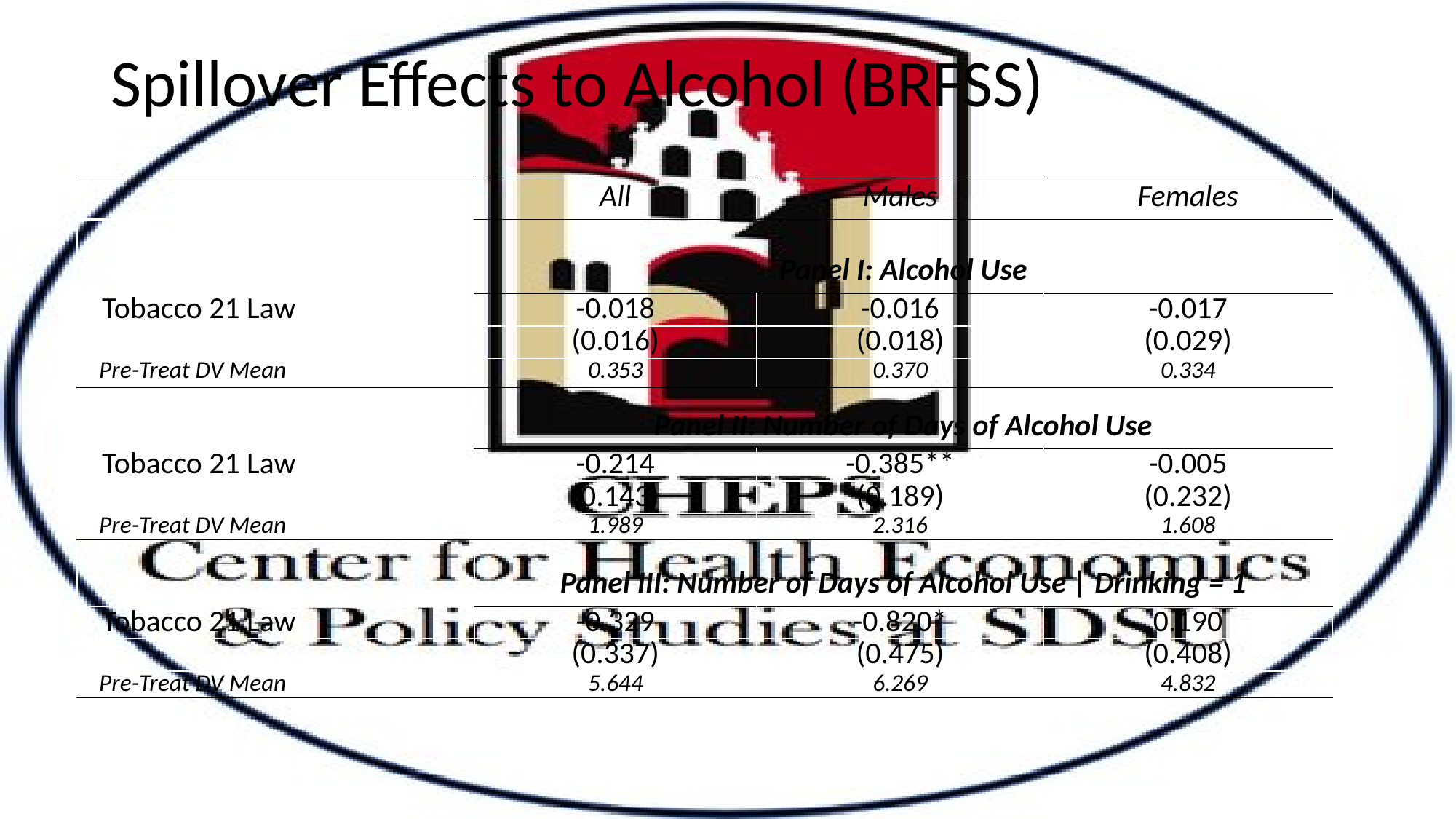

# Spillover Effects to Alcohol (BRFSS)
|  | All | Males | Females |
| --- | --- | --- | --- |
|  | Panel I: Alcohol Use |  |  |
| Tobacco 21 Law | -0.018 | -0.016 | -0.017 |
|  | (0.016) | (0.018) | (0.029) |
| Pre-Treat DV Mean | 0.353 | 0.370 | 0.334 |
|  | Panel II: Number of Days of Alcohol Use |  |  |
| Tobacco 21 Law | -0.214 | -0.385\*\* | -0.005 |
|  | (0.143) | (0.189) | (0.232) |
| Pre-Treat DV Mean | 1.989 | 2.316 | 1.608 |
|  | Panel III: Number of Days of Alcohol Use | Drinking = 1 |  |  |
| Tobacco 21 Law | -0.329 | -0.820\* | 0.190 |
|  | (0.337) | (0.475) | (0.408) |
| Pre-Treat DV Mean | 5.644 | 6.269 | 4.832 |